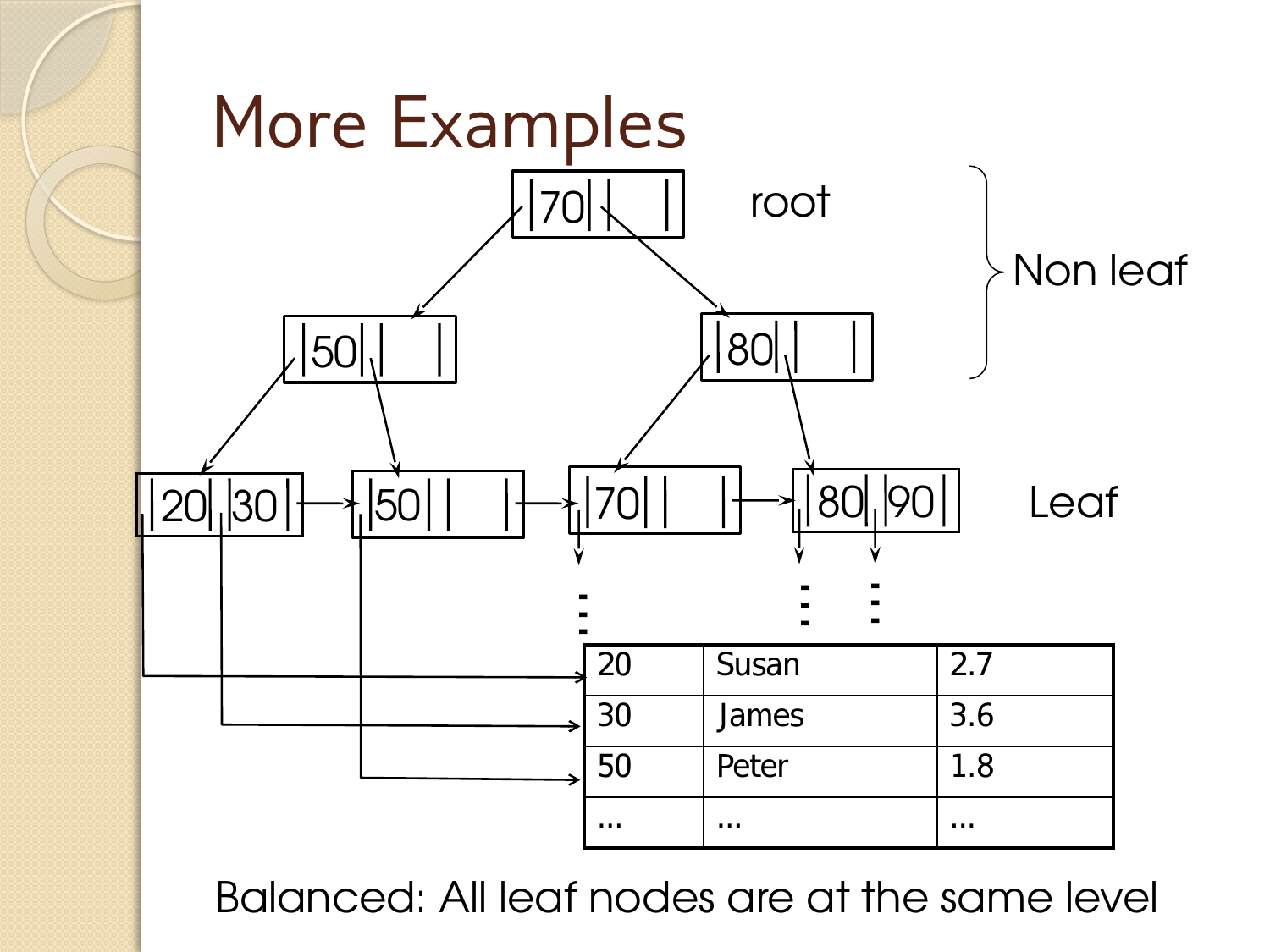

# More Examples

root

70

Non leaf

80
50

 80  90

Leaf
70

50
 20  30

...
...
...
| 20 | Susan | 2.7 |
| --- | --- | --- |
| 30 | James | 3.6 |
| 50 | Peter | 1.8 |
| … | … | … |
Balanced: All leaf nodes are at the same level